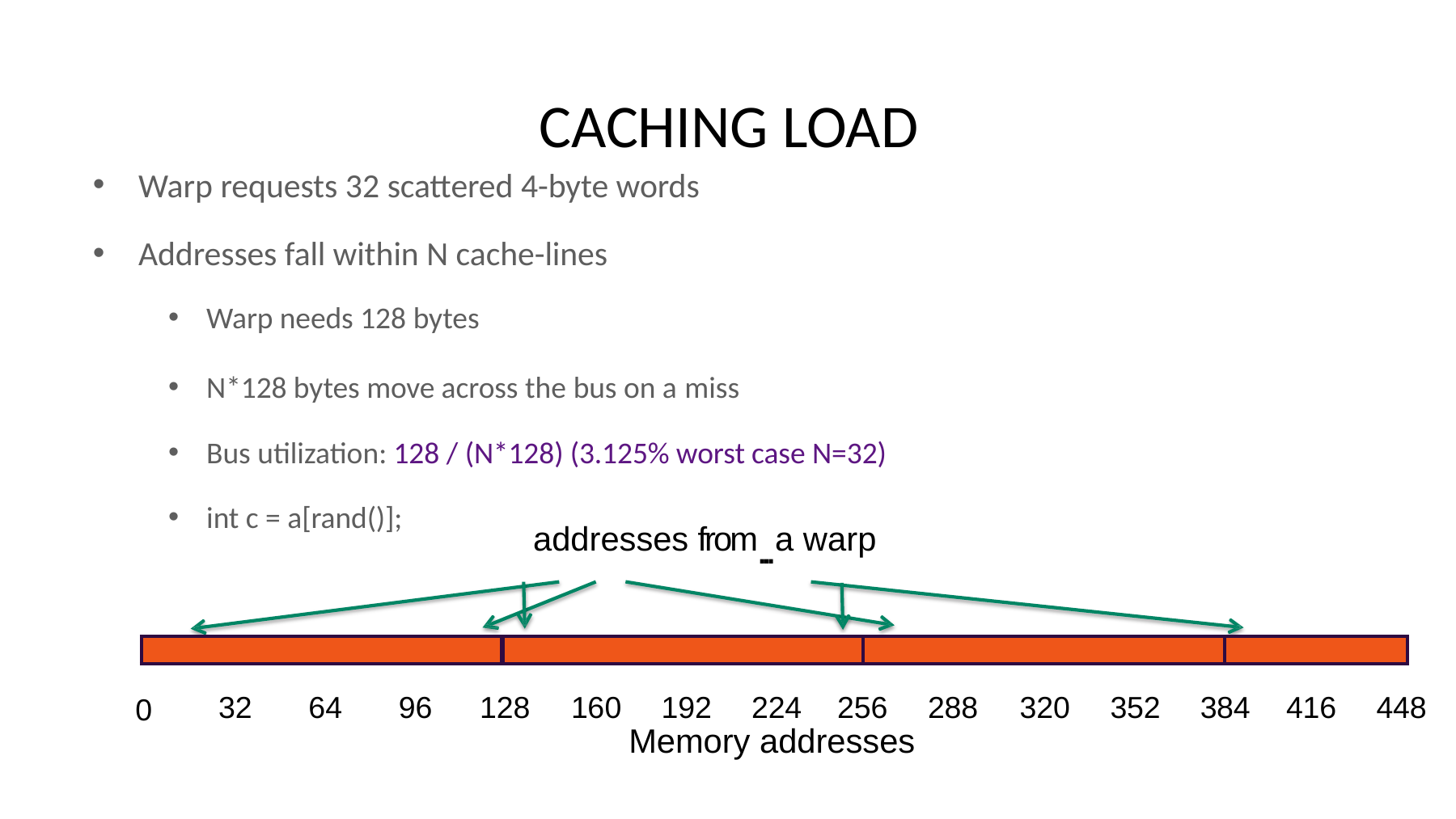

# CACHING LOAD
Warp requests 32 scattered 4-byte words
Addresses fall within N cache-lines
Warp needs 128 bytes

N*128 bytes move across the bus on a miss
Bus utilization: 128 / (N*128) (3.125% worst case N=32)
int c = a[rand()];
     addresses from...a warp

|  |  |  |  |
| --- | --- | --- | --- |
32	64	96	128	160	192	224	256	288	320	352	384	416	448
Memory addresses
0
15